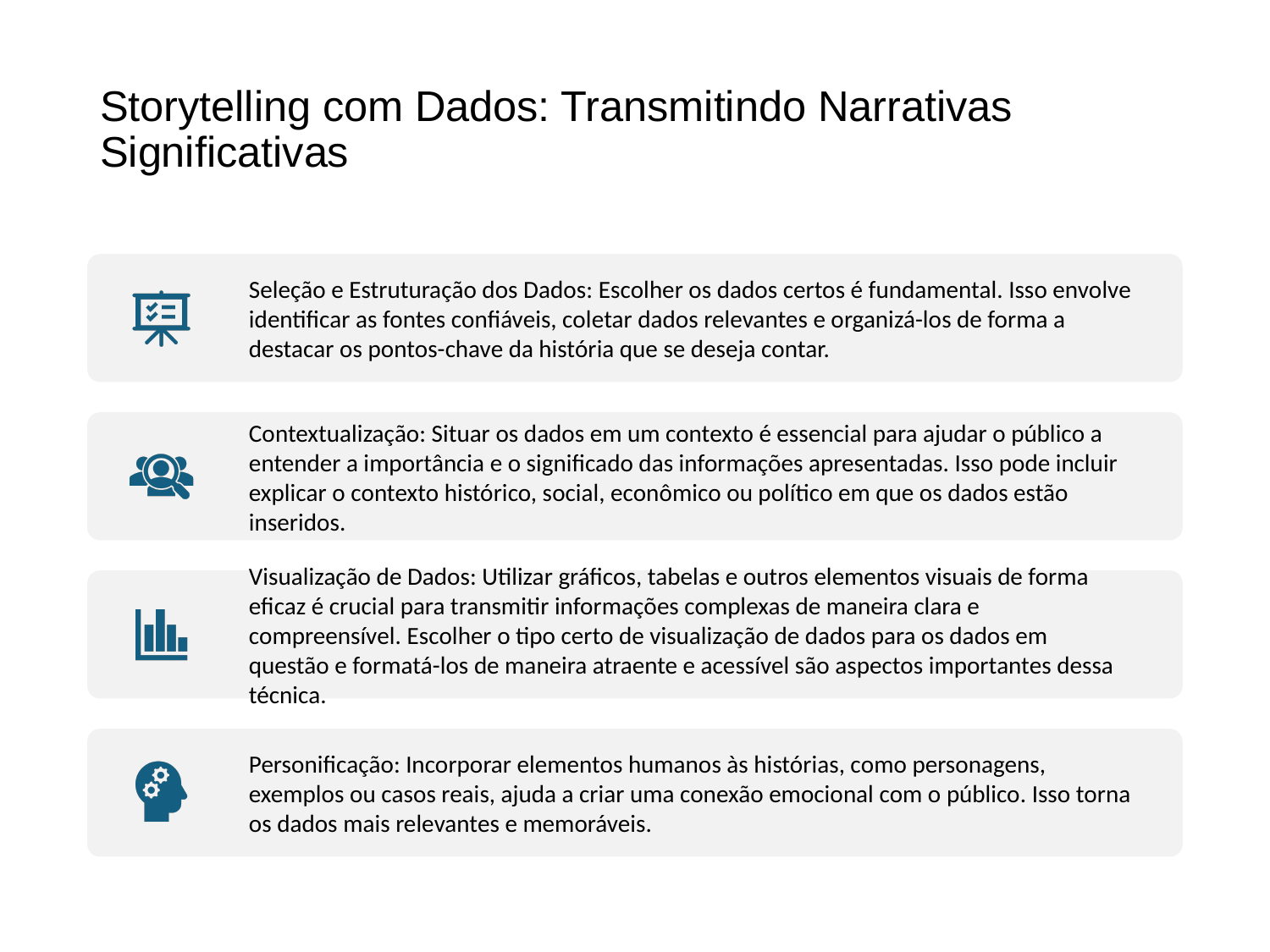

# Storytelling com Dados: Transmitindo Narrativas Significativas
Seleção e Estruturação dos Dados: Escolher os dados certos é fundamental. Isso envolve identificar as fontes confiáveis, coletar dados relevantes e organizá-los de forma a destacar os pontos-chave da história que se deseja contar.
Contextualização: Situar os dados em um contexto é essencial para ajudar o público a entender a importância e o significado das informações apresentadas. Isso pode incluir explicar o contexto histórico, social, econômico ou político em que os dados estão inseridos.
Visualização de Dados: Utilizar gráficos, tabelas e outros elementos visuais de forma eficaz é crucial para transmitir informações complexas de maneira clara e compreensível. Escolher o tipo certo de visualização de dados para os dados em questão e formatá-los de maneira atraente e acessível são aspectos importantes dessa técnica.
Personificação: Incorporar elementos humanos às histórias, como personagens, exemplos ou casos reais, ajuda a criar uma conexão emocional com o público. Isso torna os dados mais relevantes e memoráveis.